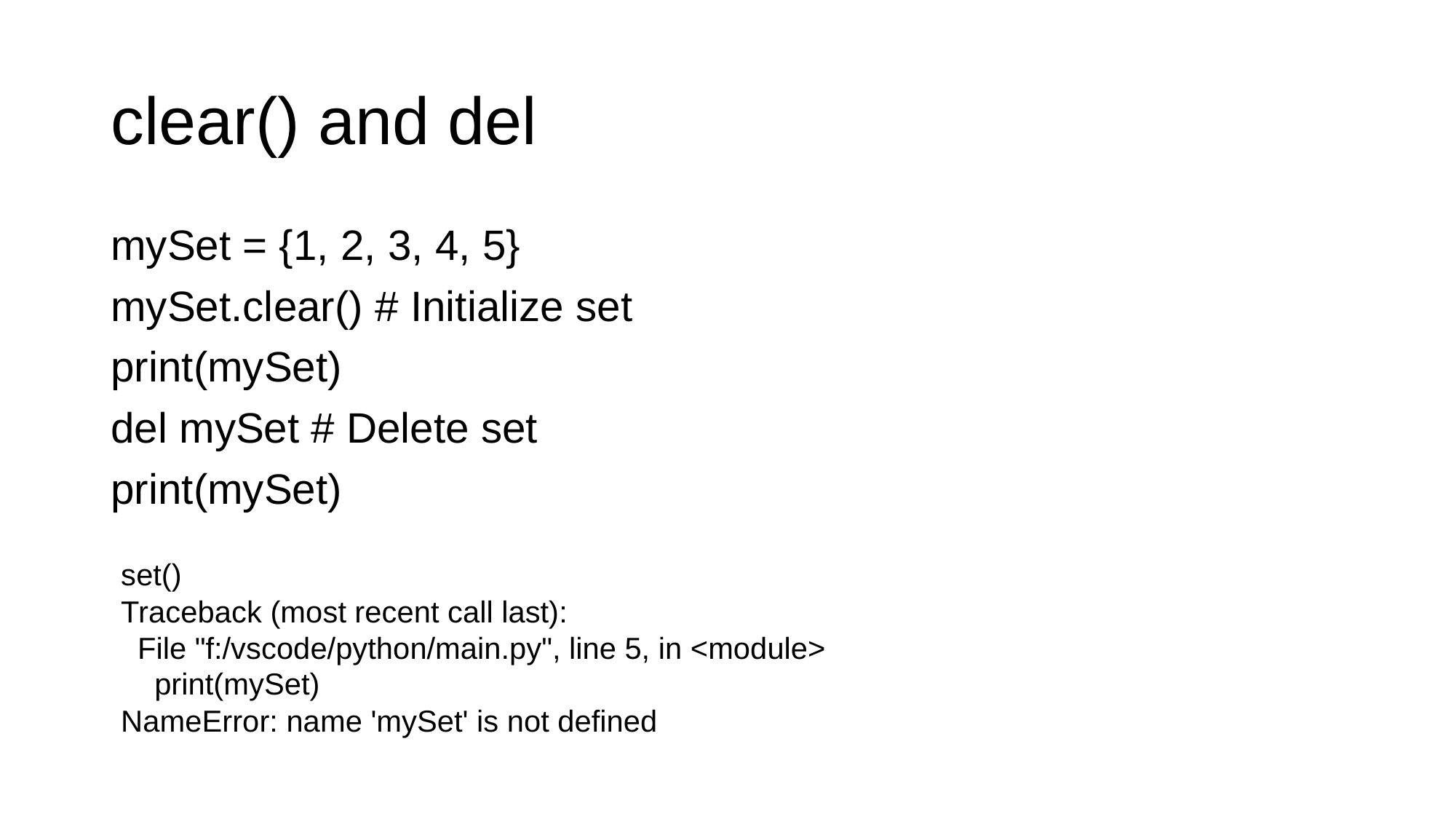

# clear() and del
mySet = {1, 2, 3, 4, 5}
mySet.clear() # Initialize set
print(mySet)
del mySet # Delete set
print(mySet)

set()
Traceback (most recent call last):
  File "f:/vscode/python/main.py", line 5, in <module>
    print(mySet)
NameError: name 'mySet' is not defined